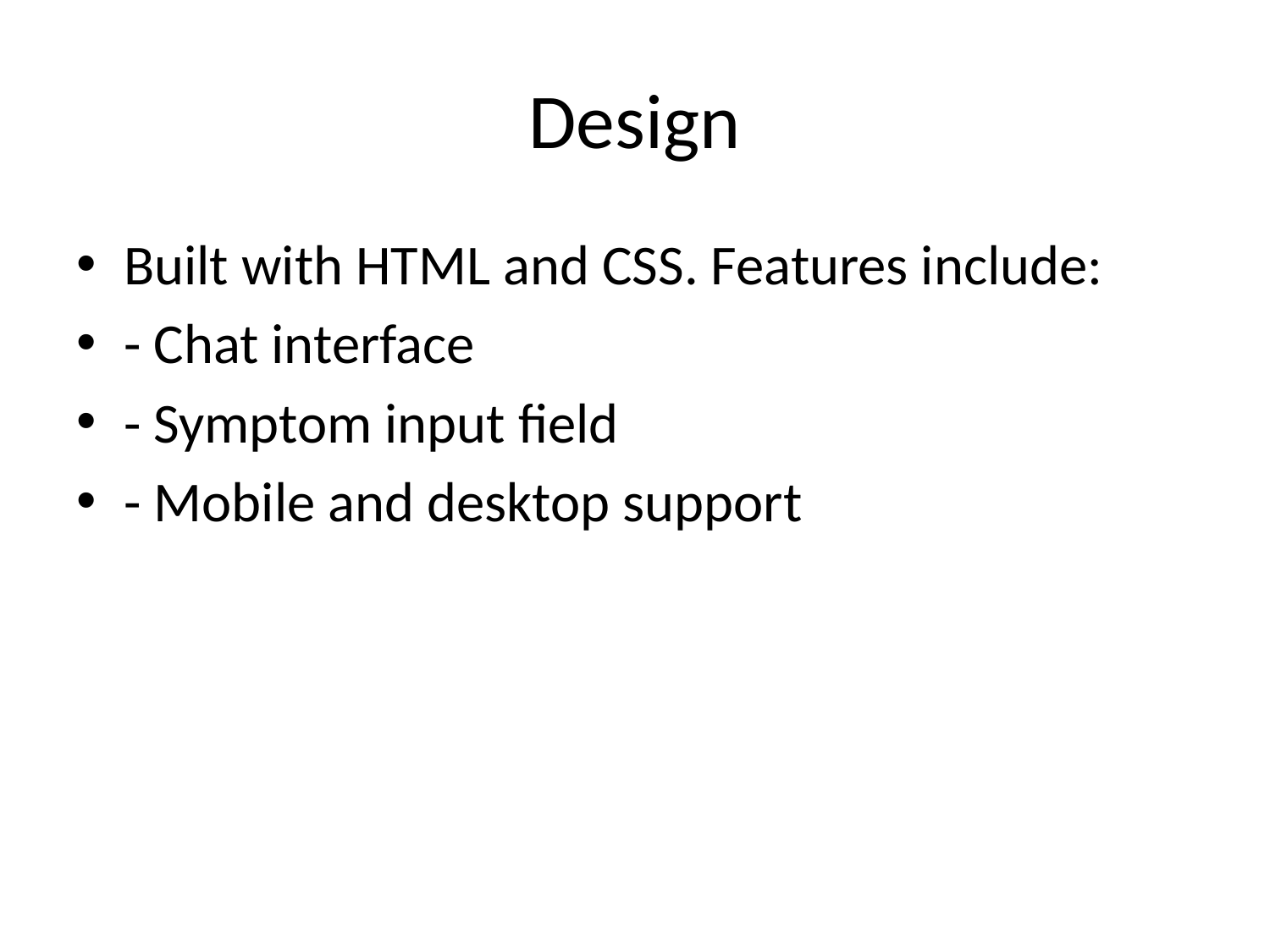

# Design
Built with HTML and CSS. Features include:
- Chat interface
- Symptom input field
- Mobile and desktop support